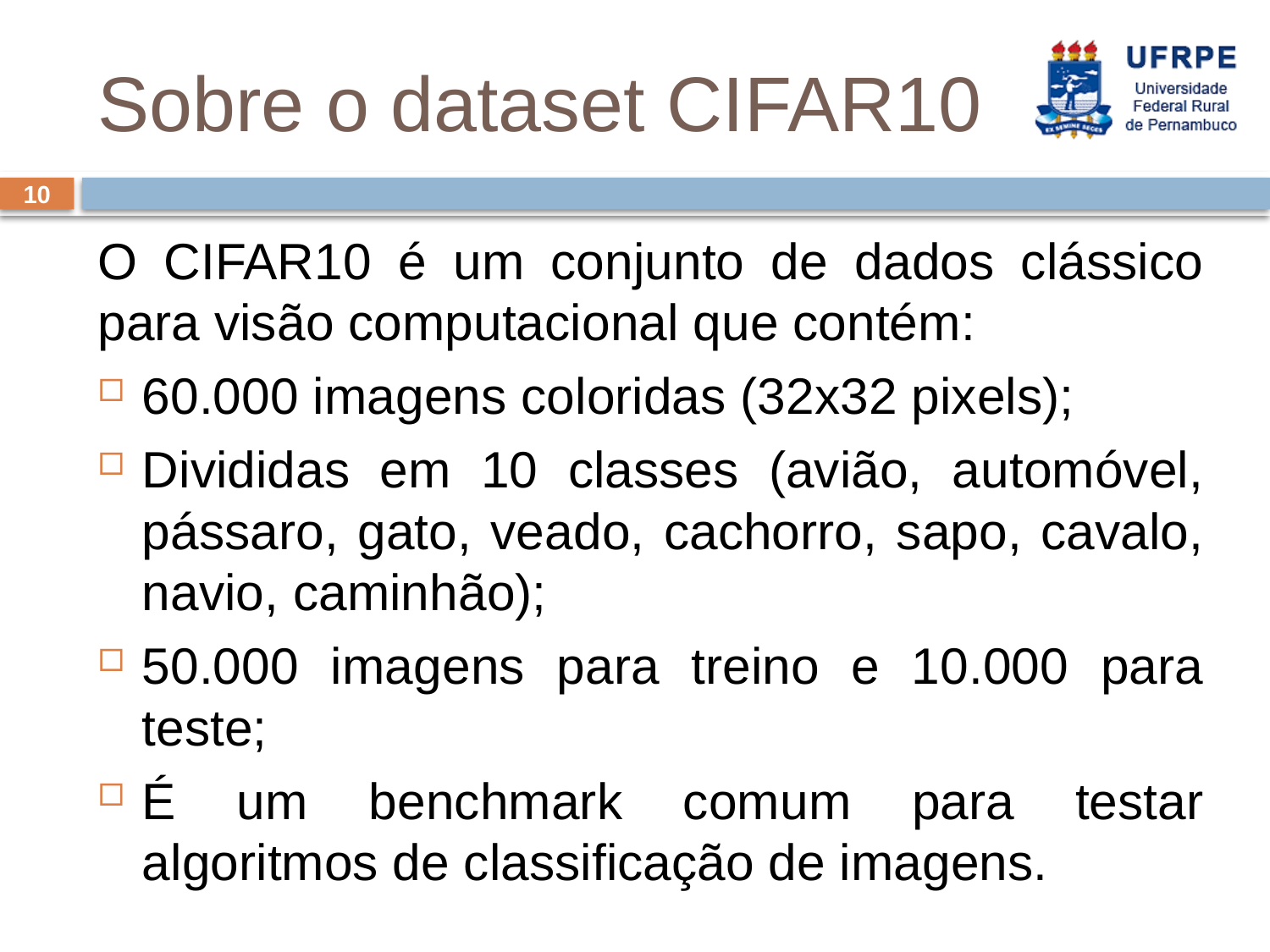

# Sobre o dataset CIFAR10
10
O CIFAR10 é um conjunto de dados clássico para visão computacional que contém:
60.000 imagens coloridas (32x32 pixels);
Divididas em 10 classes (avião, automóvel, pássaro, gato, veado, cachorro, sapo, cavalo, navio, caminhão);
50.000 imagens para treino e 10.000 para teste;
É um benchmark comum para testar algoritmos de classificação de imagens.